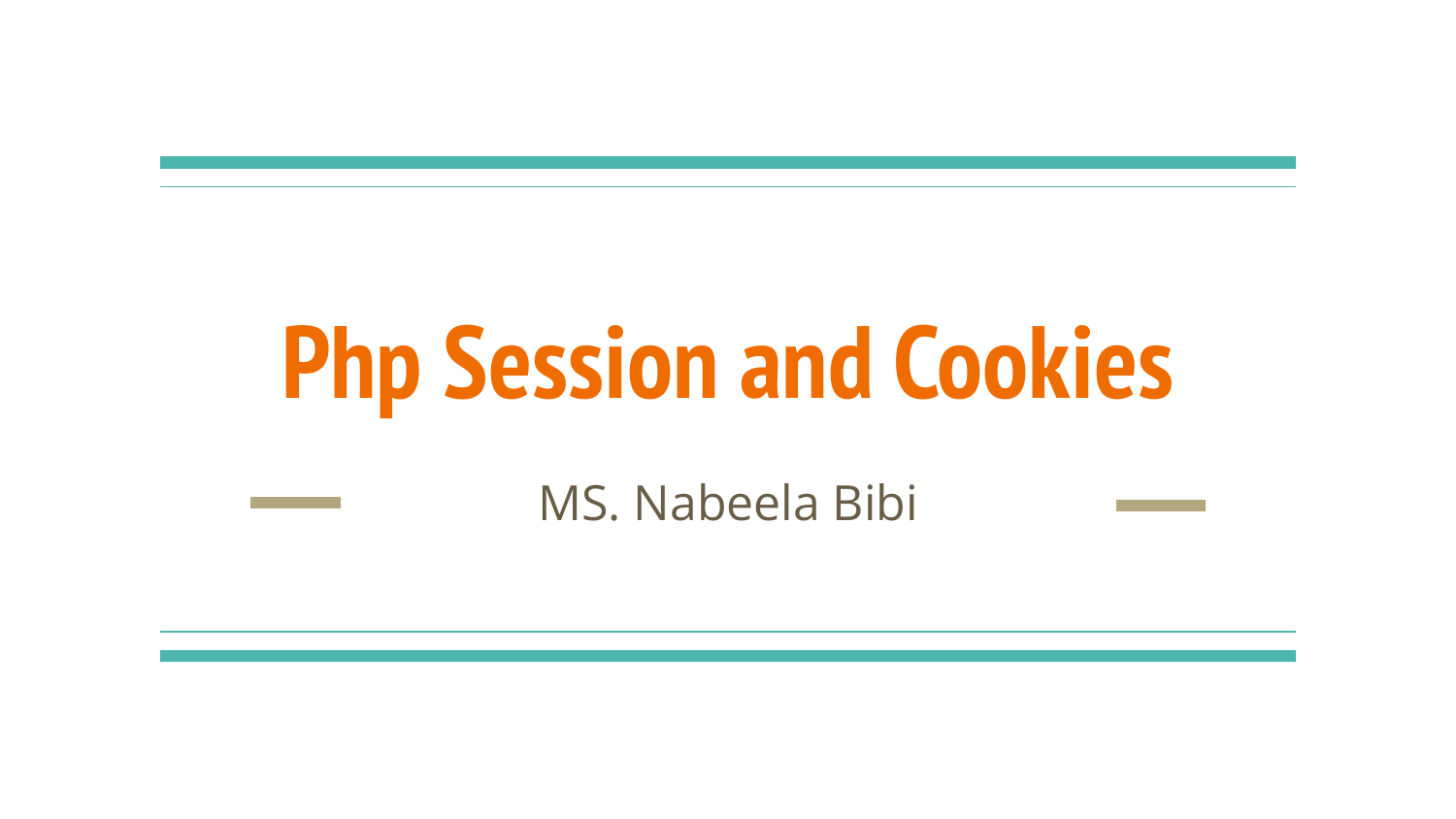

# Php Session and Cookies
MS. Nabeela Bibi